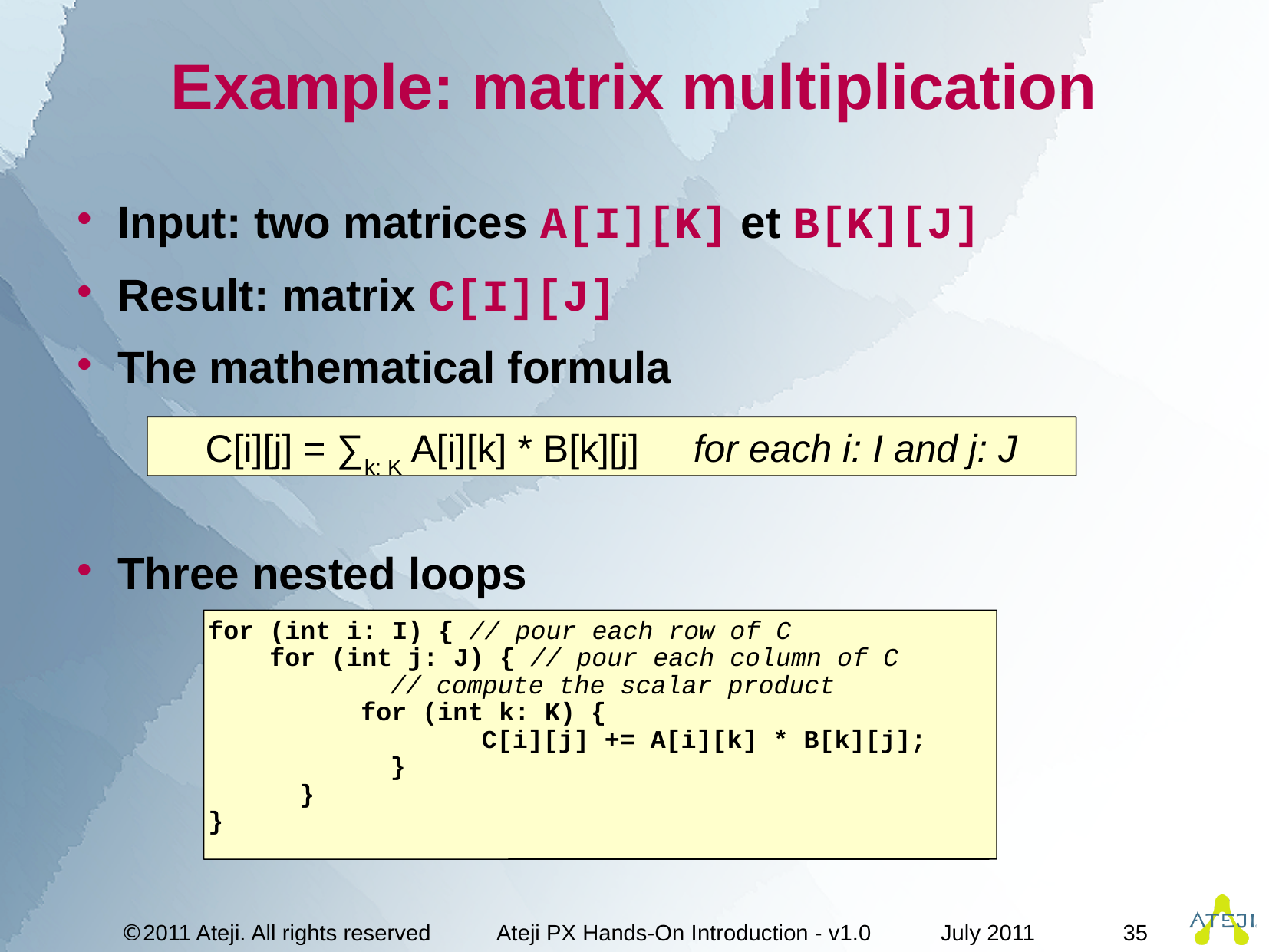

# Example: matrix multiplication
Input: two matrices A[I][K] et B[K][J]
Result: matrix C[I][J]
The mathematical formula

Three nested loops
C[i][j] = ∑k: K A[i][k] * B[k][j]     for each i: I and j: J
for (int i: I) { // pour each row of C
    for (int j: J) { // pour each column of C
		// compute the scalar product
	    for (int k: K) {
			C[i][j] += A[i][k] * B[k][j];
		}
	}
}